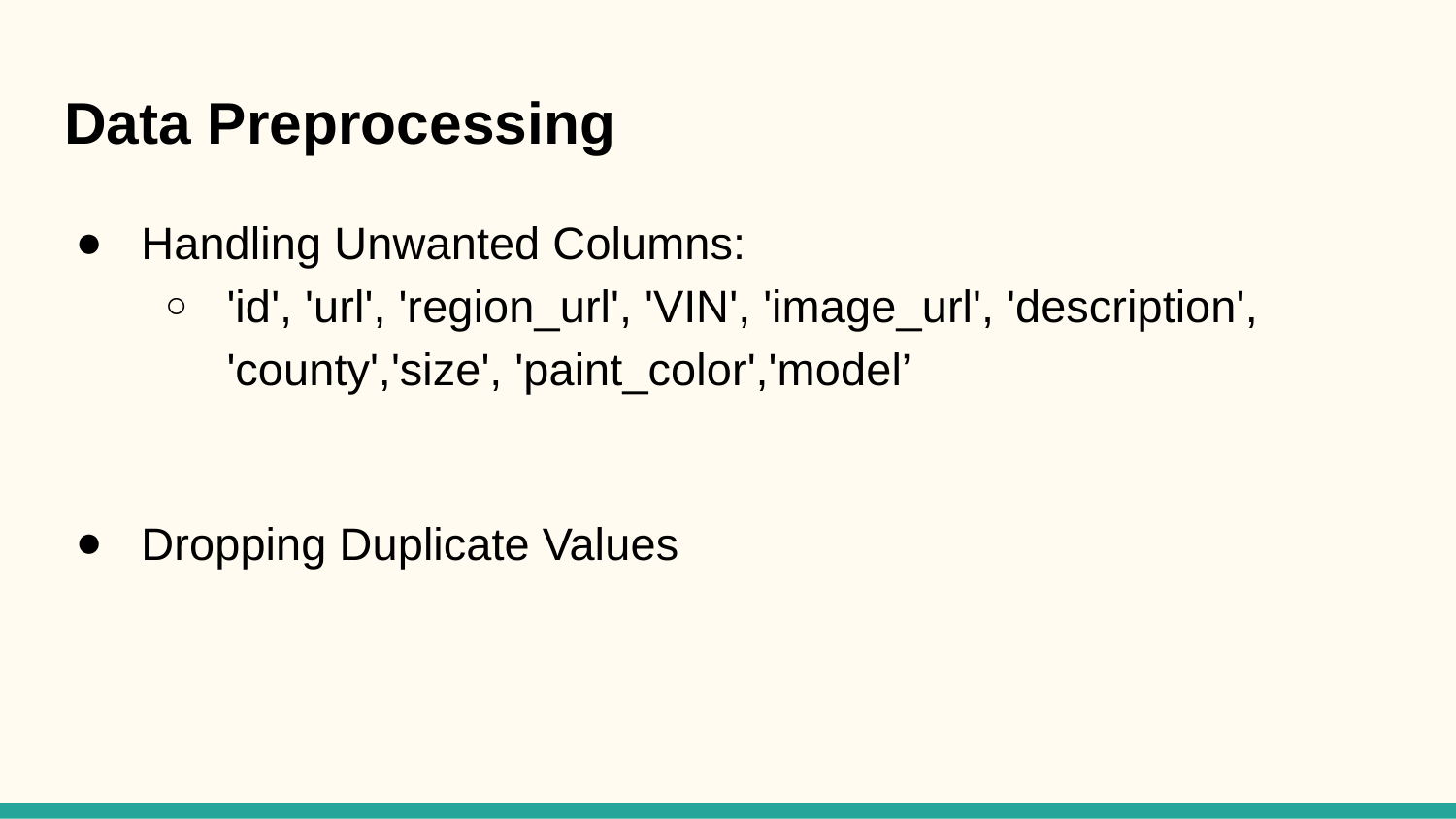

# Data Preprocessing
Handling Unwanted Columns:
'id', 'url', 'region_url', 'VIN', 'image_url', 'description', 'county','size', 'paint_color','model’

Dropping Duplicate Values